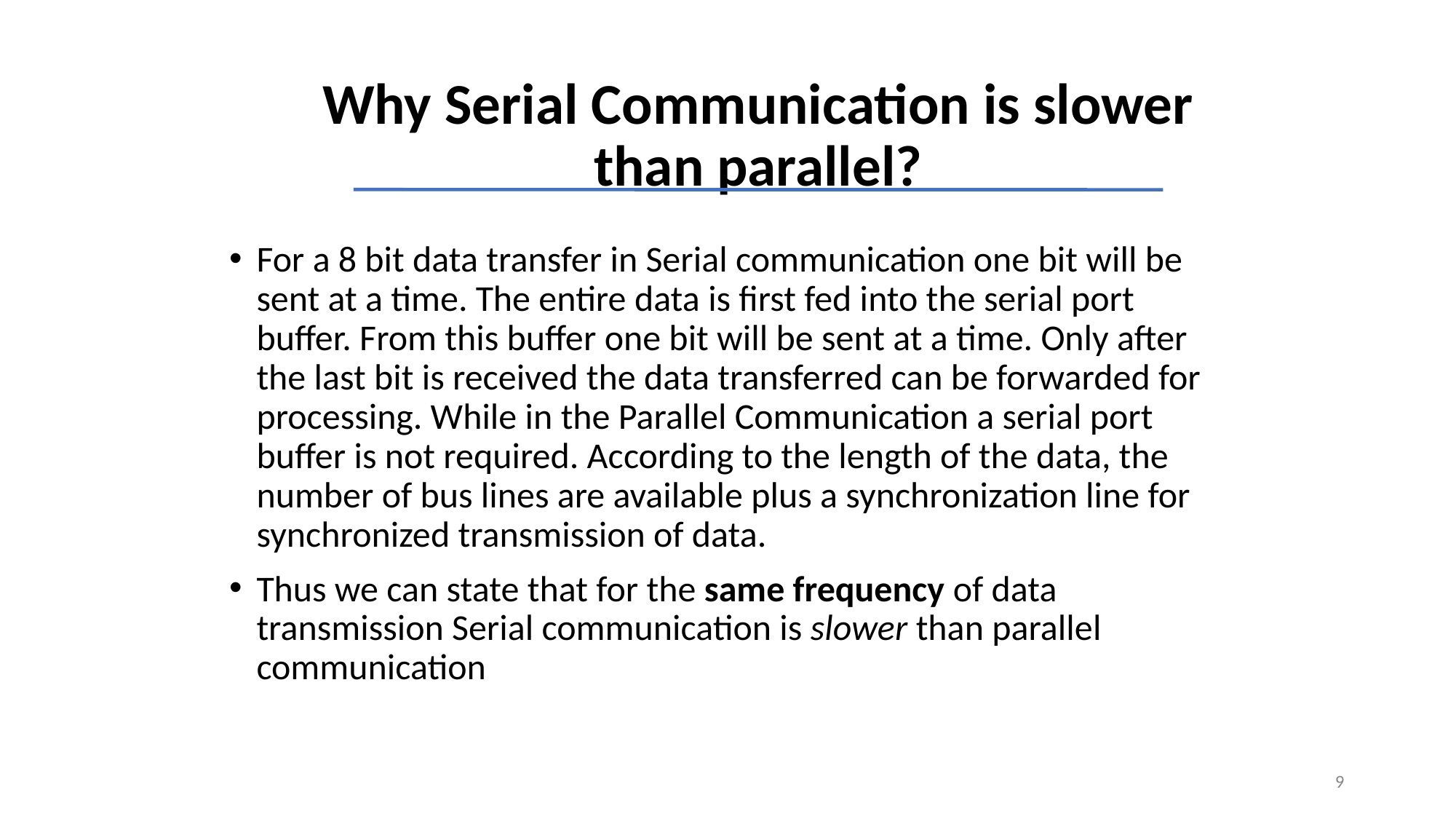

# Why Serial Communication is slower than parallel?
For a 8 bit data transfer in Serial communication one bit will be sent at a time. The entire data is first fed into the serial port buffer. From this buffer one bit will be sent at a time. Only after the last bit is received the data transferred can be forwarded for processing. While in the Parallel Communication a serial port buffer is not required. According to the length of the data, the number of bus lines are available plus a synchronization line for synchronized transmission of data.
Thus we can state that for the same frequency of data transmission Serial communication is slower than parallel communication

9